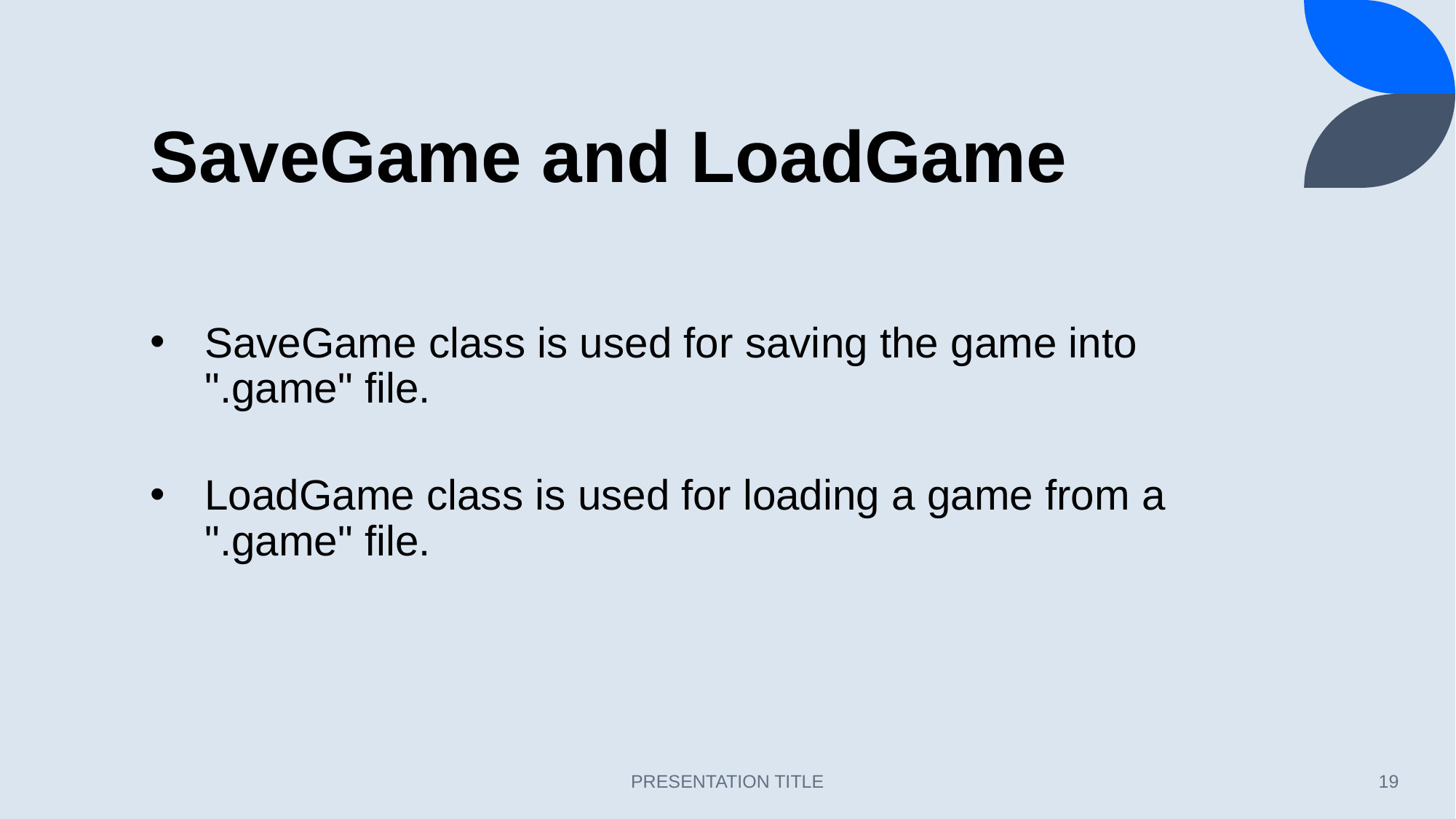

# SaveGame and LoadGame

SaveGame class is used for saving the game into ".game" file.
LoadGame class is used for loading a game from a ".game" file.

PRESENTATION TITLE
19